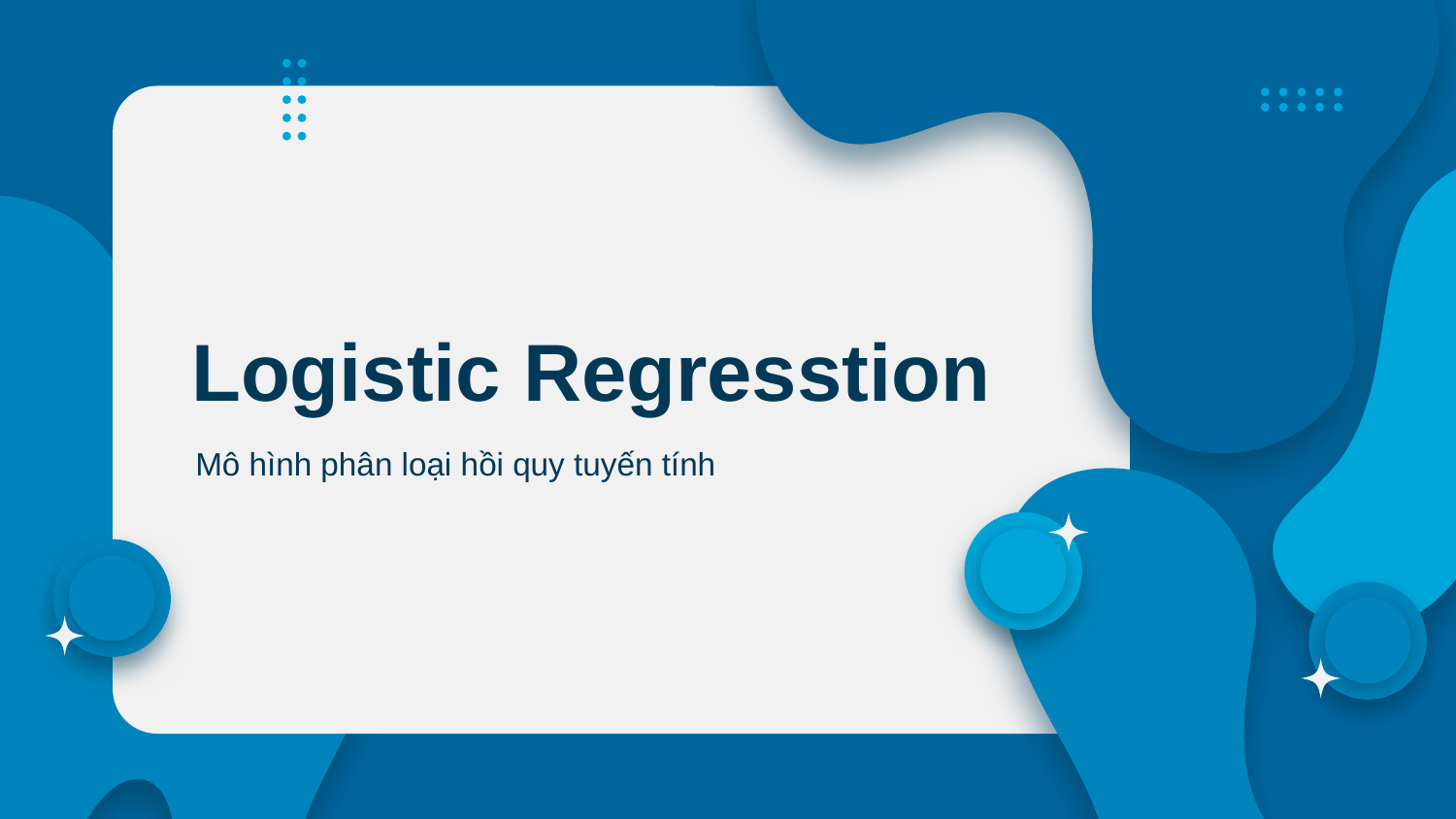

# Logistic Regresstion

Mô hình phân loại hồi quy tuyến tính